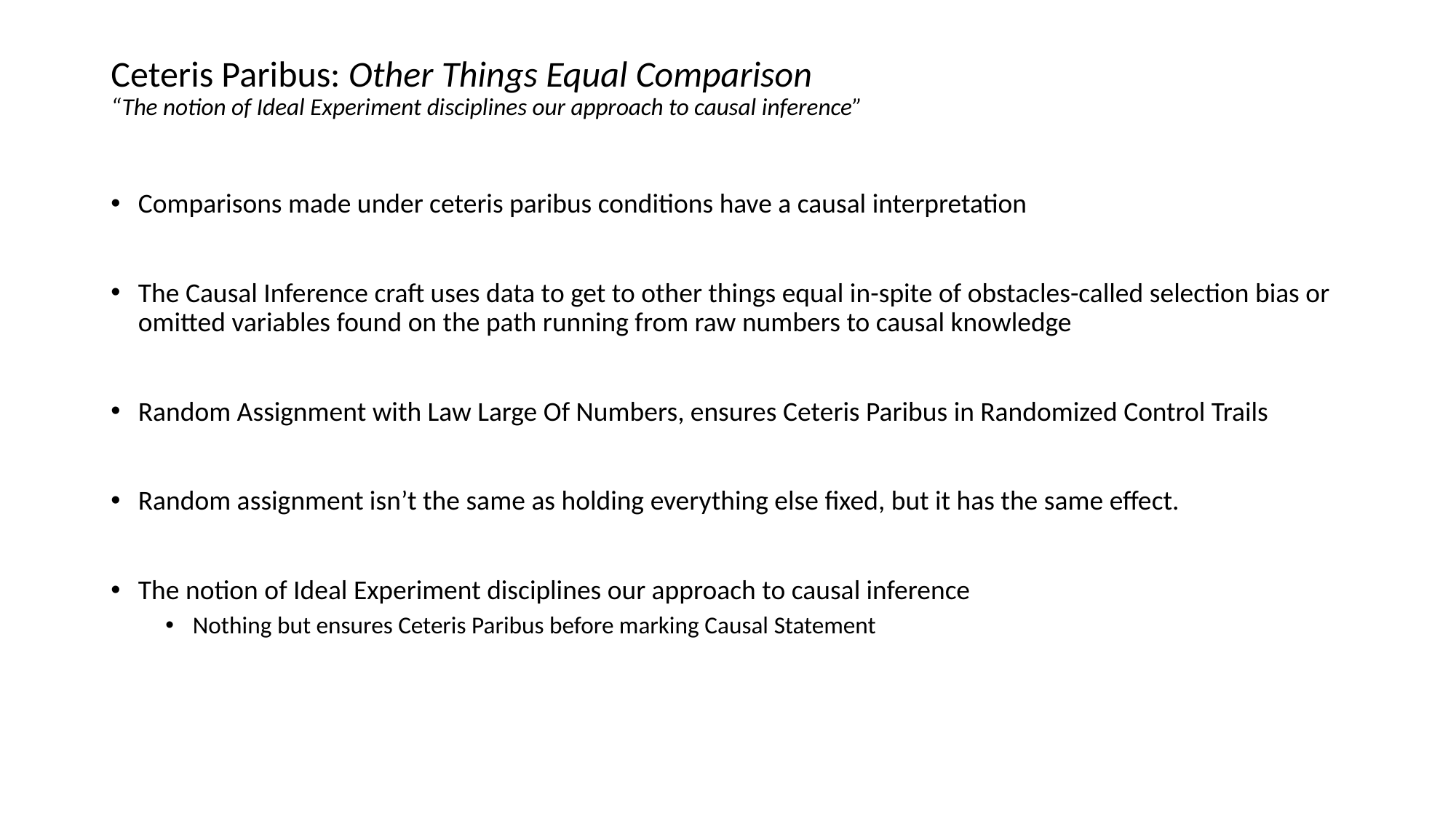

# Ceteris Paribus: Other Things Equal Comparison “The notion of Ideal Experiment disciplines our approach to causal inference”
Comparisons made under ceteris paribus conditions have a causal interpretation

The Causal Inference craft uses data to get to other things equal in-spite of obstacles-called selection bias or omitted variables found on the path running from raw numbers to causal knowledge

Random Assignment with Law Large Of Numbers, ensures Ceteris Paribus in Randomized Control Trails

Random assignment isn’t the same as holding everything else fixed, but it has the same effect.

The notion of Ideal Experiment disciplines our approach to causal inference
Nothing but ensures Ceteris Paribus before marking Causal Statement